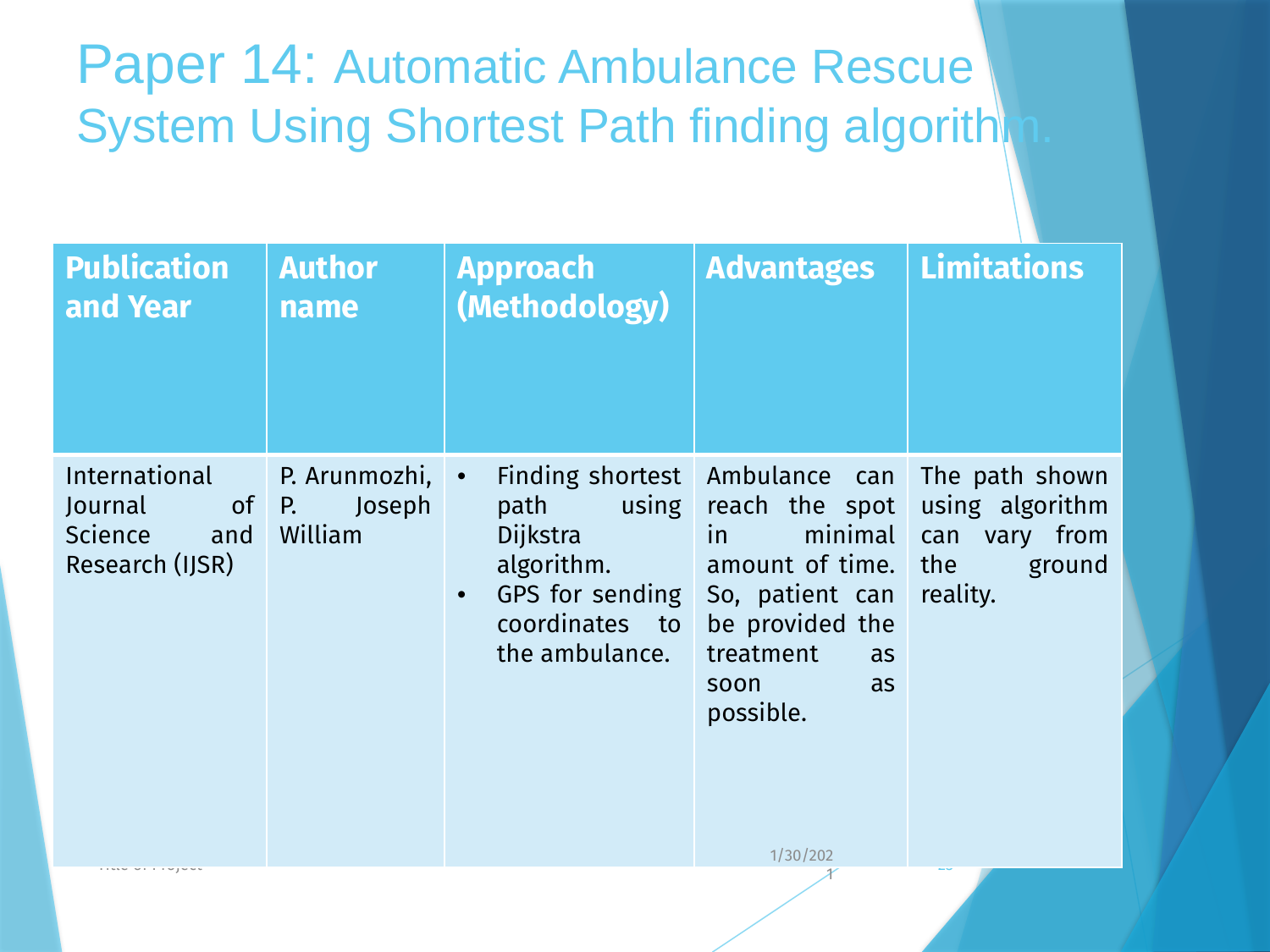

# Paper 14: Automatic Ambulance Rescue System Using Shortest Path finding algorithm.
| Publication and Year | Author name | Approach (Methodology) | Advantages | Limitations |
| --- | --- | --- | --- | --- |
| International Journal of Science and Research (IJSR) | P. Arunmozhi, P. Joseph William | Finding shortest path using Dijkstra algorithm. GPS for sending coordinates to the ambulance. | Ambulance can reach the spot in minimal amount of time. So, patient can be provided the treatment as soon as possible. | The path shown using algorithm can vary from the ground reality. |
Title of Project
1/30/2021
23